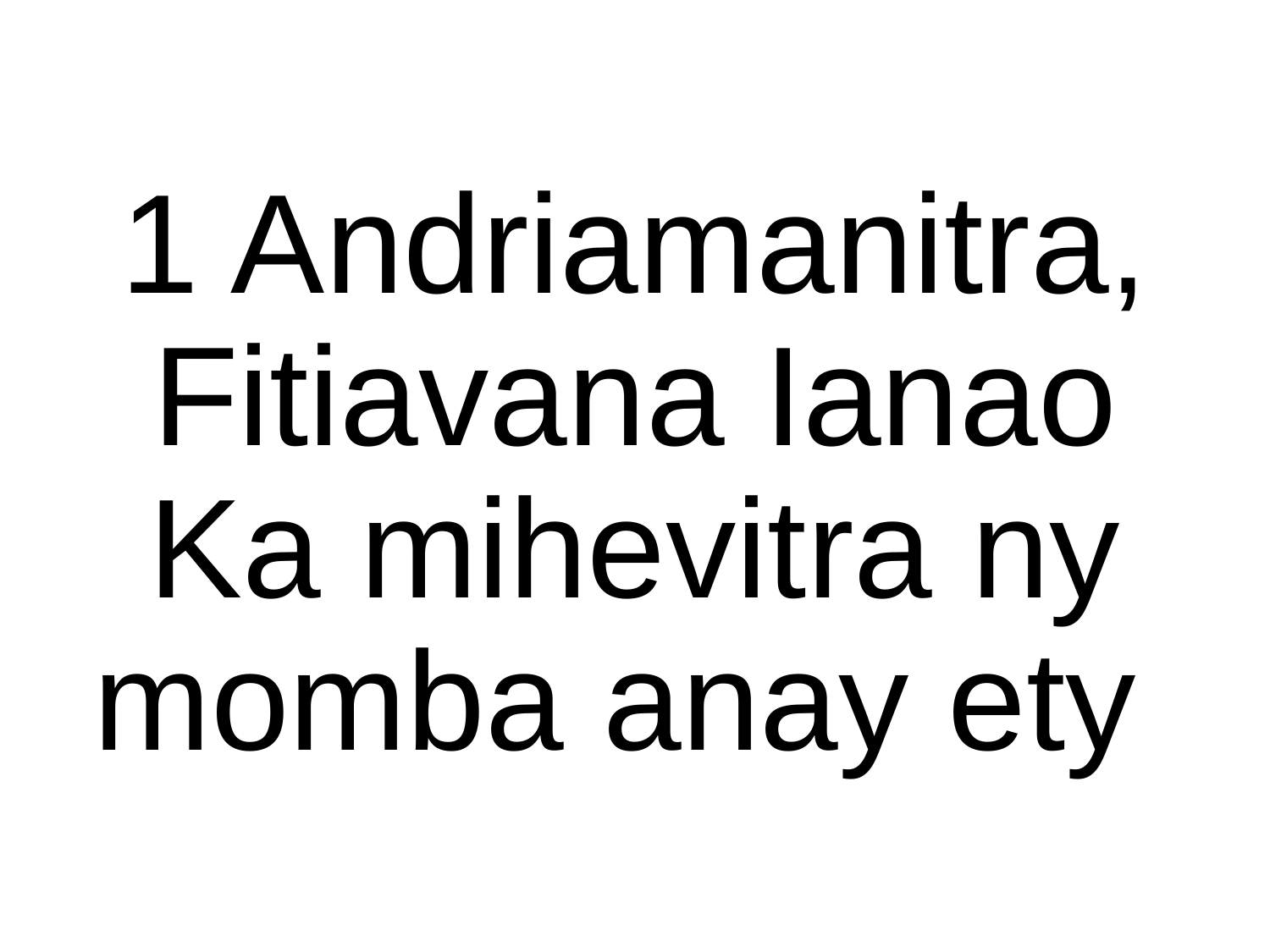

1 Andriamanitra, Fitiavana Ianao
Ka mihevitra ny momba anay ety